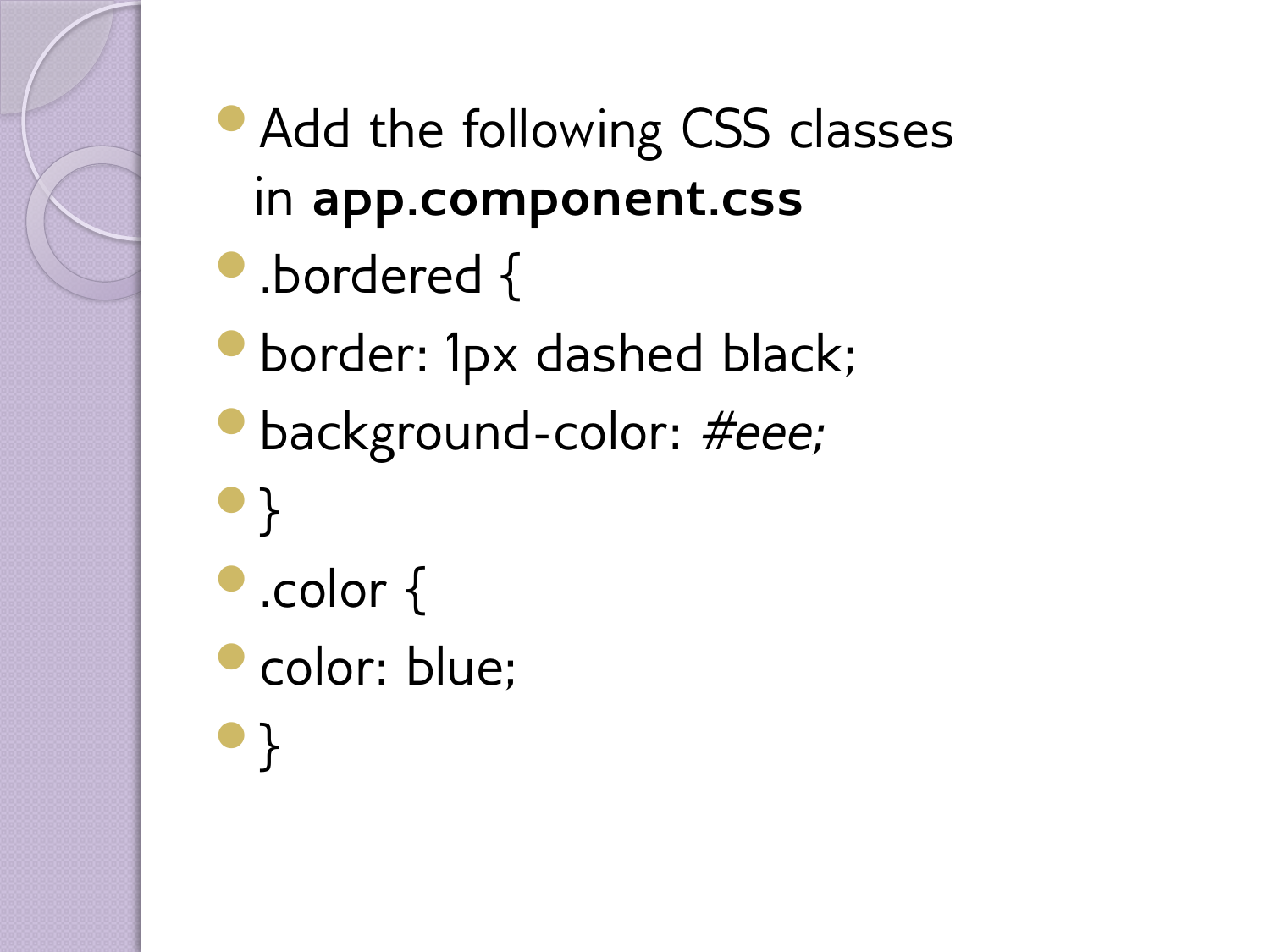

Add the following CSS classes in app.component.css
.bordered {
border: 1px dashed black;
background-color: #eee;
}
.color {
color: blue;
}